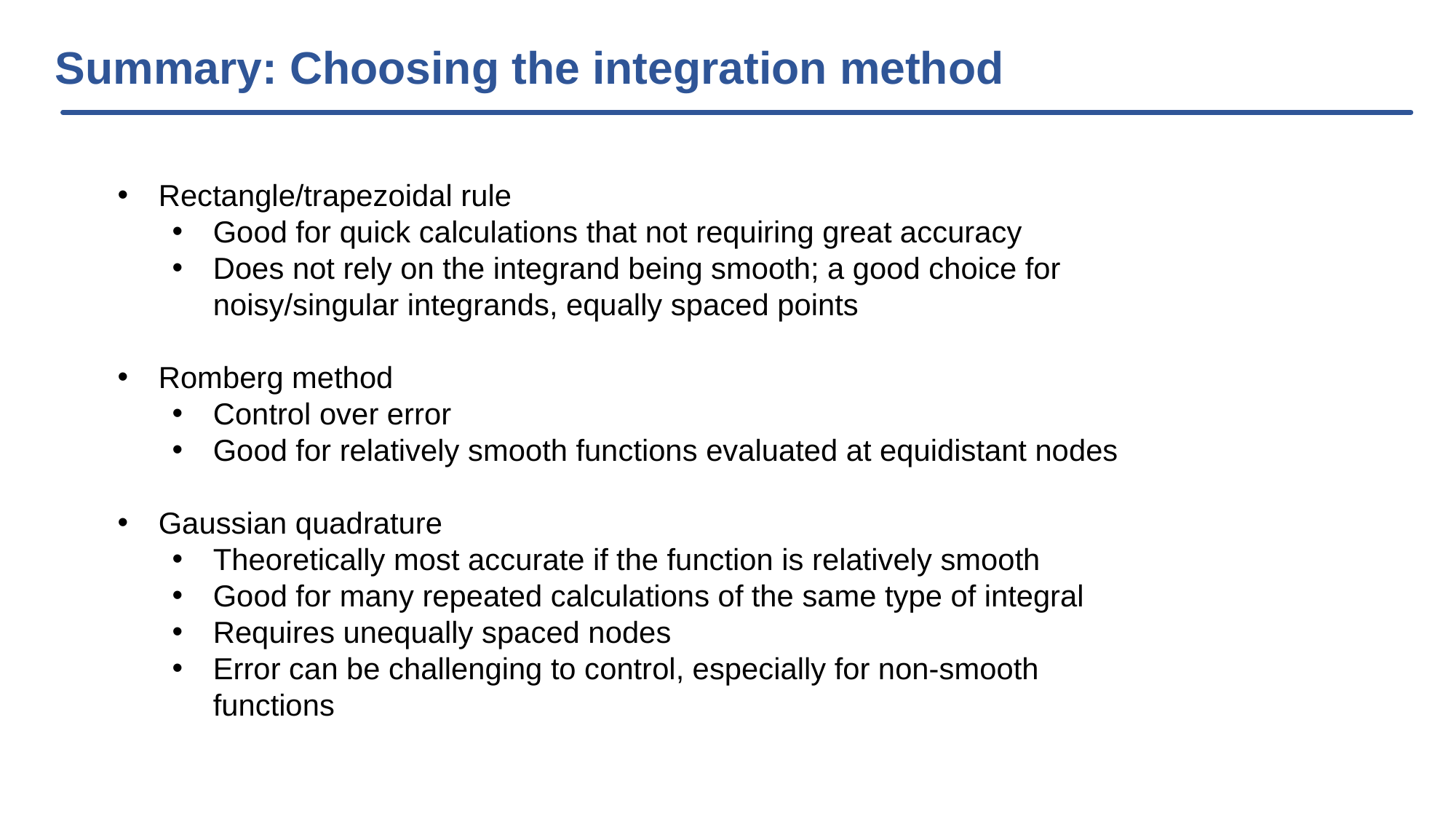

# Summary: Choosing the integration method
Rectangle/trapezoidal rule
Good for quick calculations that not requiring great accuracy
Does not rely on the integrand being smooth; a good choice for noisy/singular integrands, equally spaced points

Romberg method
Control over error
Good for relatively smooth functions evaluated at equidistant nodes

Gaussian quadrature
Theoretically most accurate if the function is relatively smooth
Good for many repeated calculations of the same type of integral
Requires unequally spaced nodes
Error can be challenging to control, especially for non-smooth functions